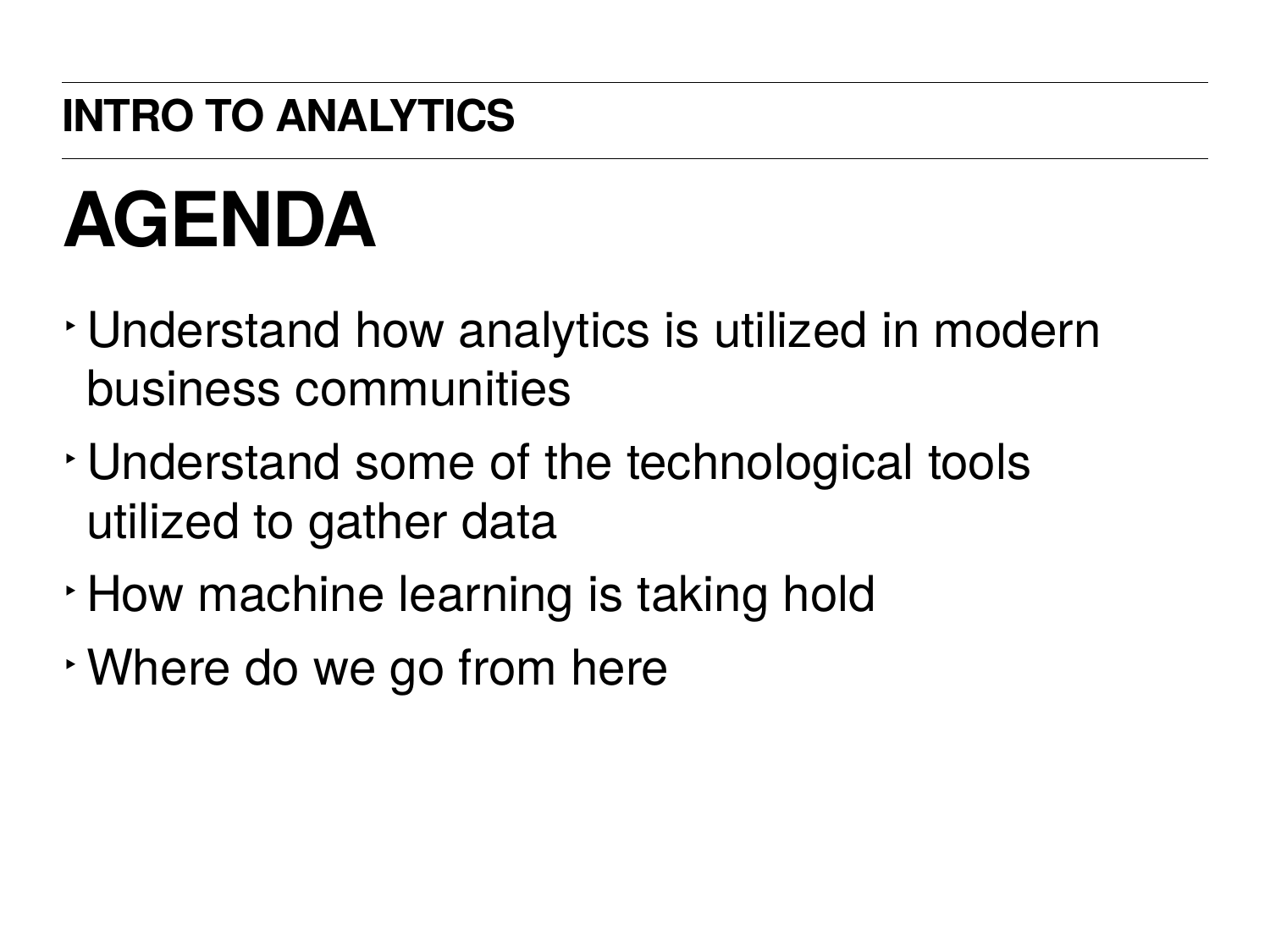

Intro to analytics
# Agenda
Understand how analytics is utilized in modern business communities
Understand some of the technological tools utilized to gather data
How machine learning is taking hold
Where do we go from here